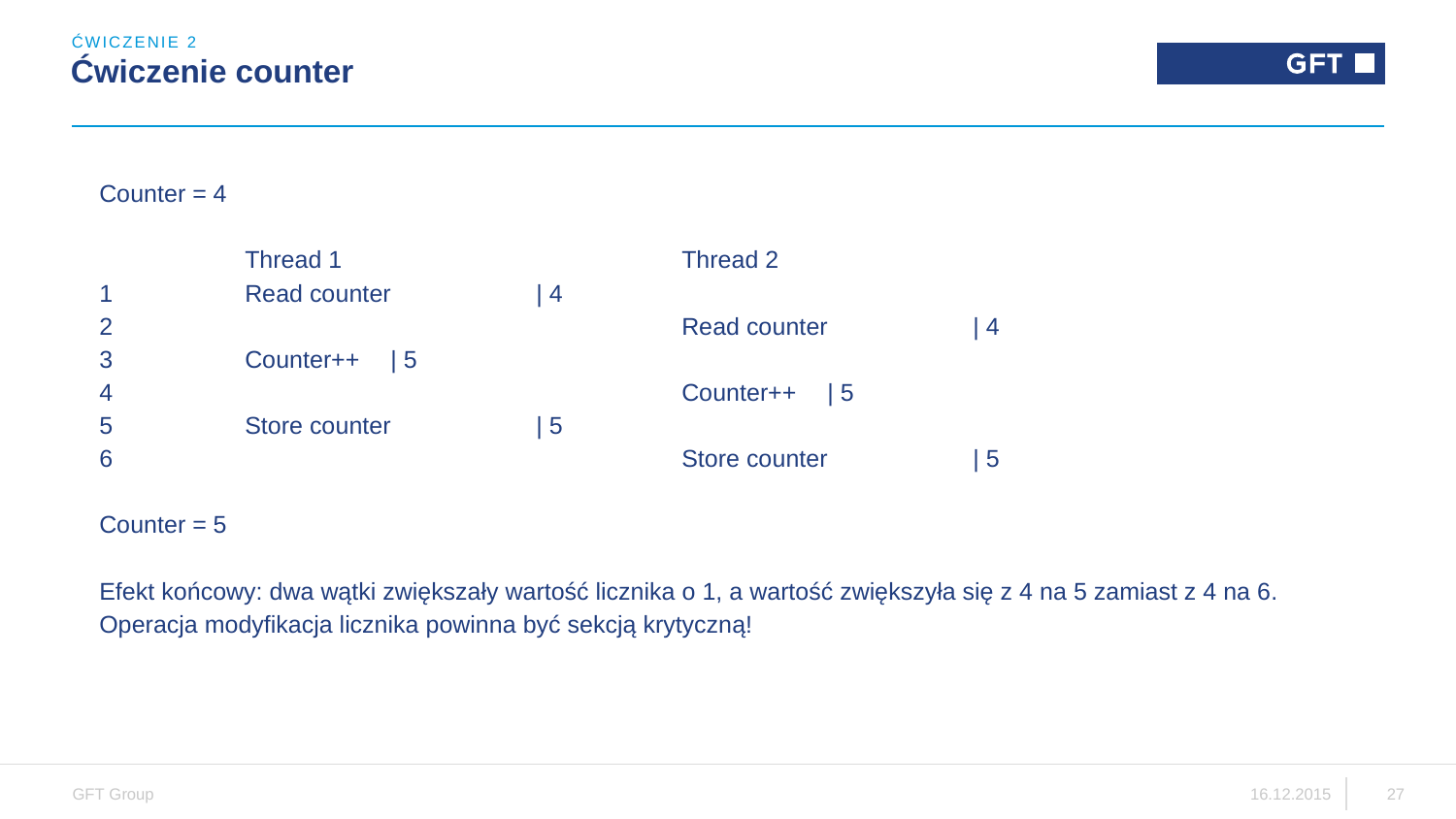

ĆWICZENIE 2
# Ćwiczenie counter
Counter = 4

	Thread 1			Thread 2
1	Read counter	| 4
2				Read counter	| 4
3	Counter++	| 5
4				Counter++	| 5
5	Store counter	| 5
6				Store counter	| 5

Counter = 5

Efekt końcowy: dwa wątki zwiększały wartość licznika o 1, a wartość zwiększyła się z 4 na 5 zamiast z 4 na 6.
Operacja modyfikacja licznika powinna być sekcją krytyczną!